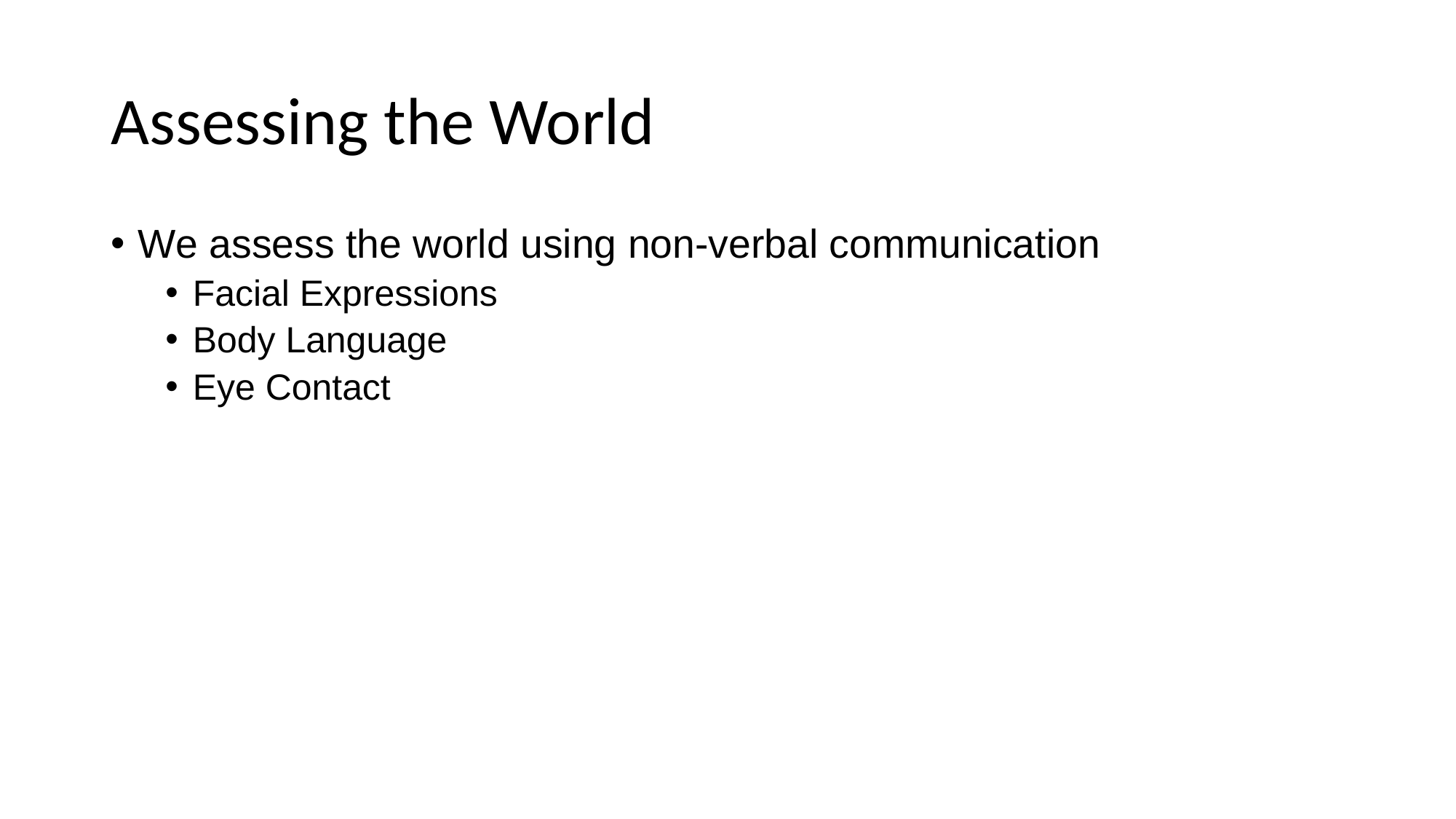

# Assessing the World
We assess the world using non-verbal communication
Facial Expressions
Body Language
Eye Contact